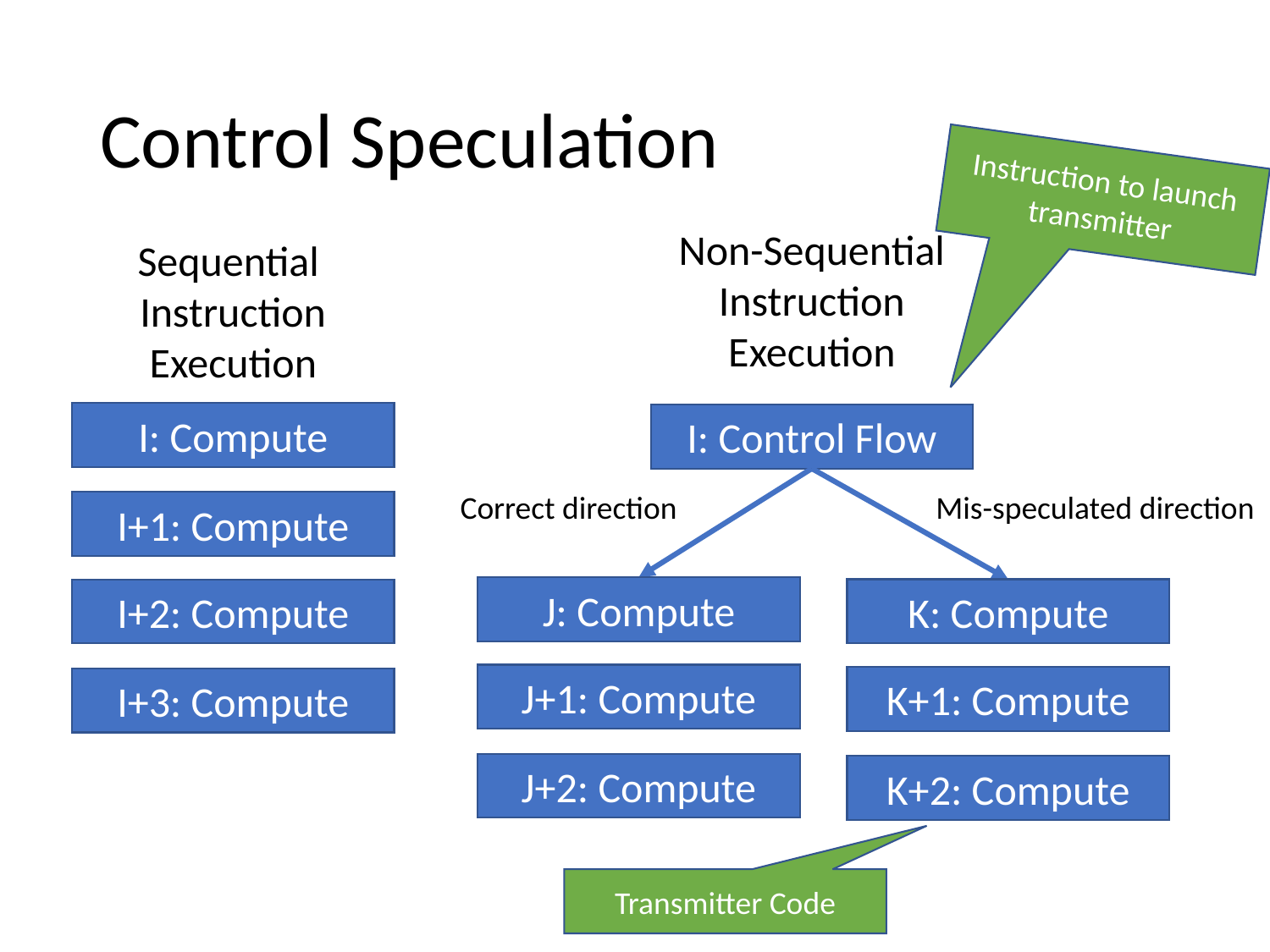

# Control Speculation
Instruction to launch transmitter
Non-Sequential Instruction
Execution
Sequential
Instruction
Execution
I: Compute
I: Control Flow
Correct direction
Mis-speculated direction
I+1: Compute
J: Compute
K: Compute
I+2: Compute
J+1: Compute
K+1: Compute
I+3: Compute
J+2: Compute
K+2: Compute
Transmitter Code